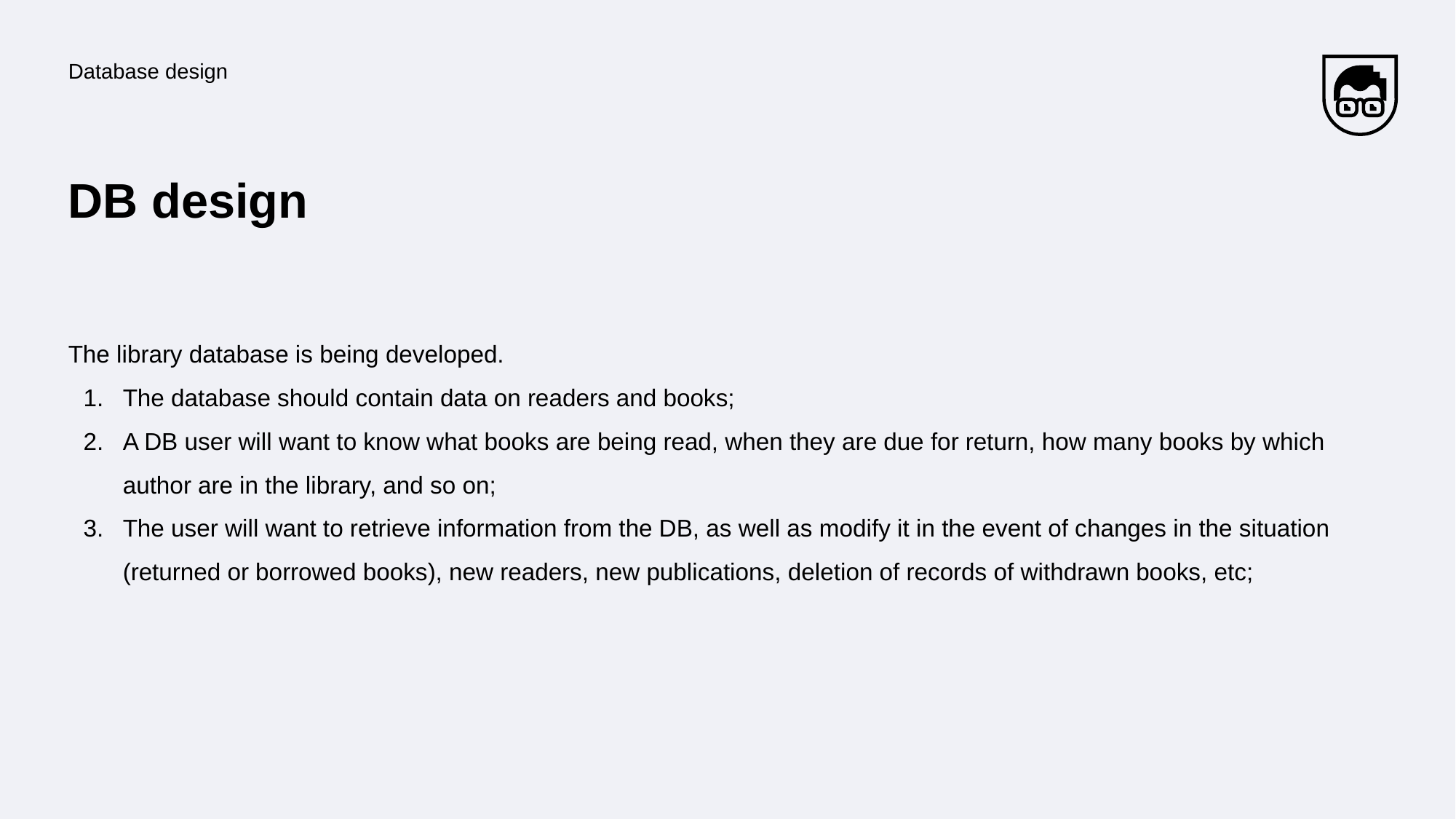

Database design
# DB design
The library database is being developed.
The database should contain data on readers and books;
A DB user will want to know what books are being read, when they are due for return, how many books by which author are in the library, and so on;
The user will want to retrieve information from the DB, as well as modify it in the event of changes in the situation (returned or borrowed books), new readers, new publications, deletion of records of withdrawn books, etc;